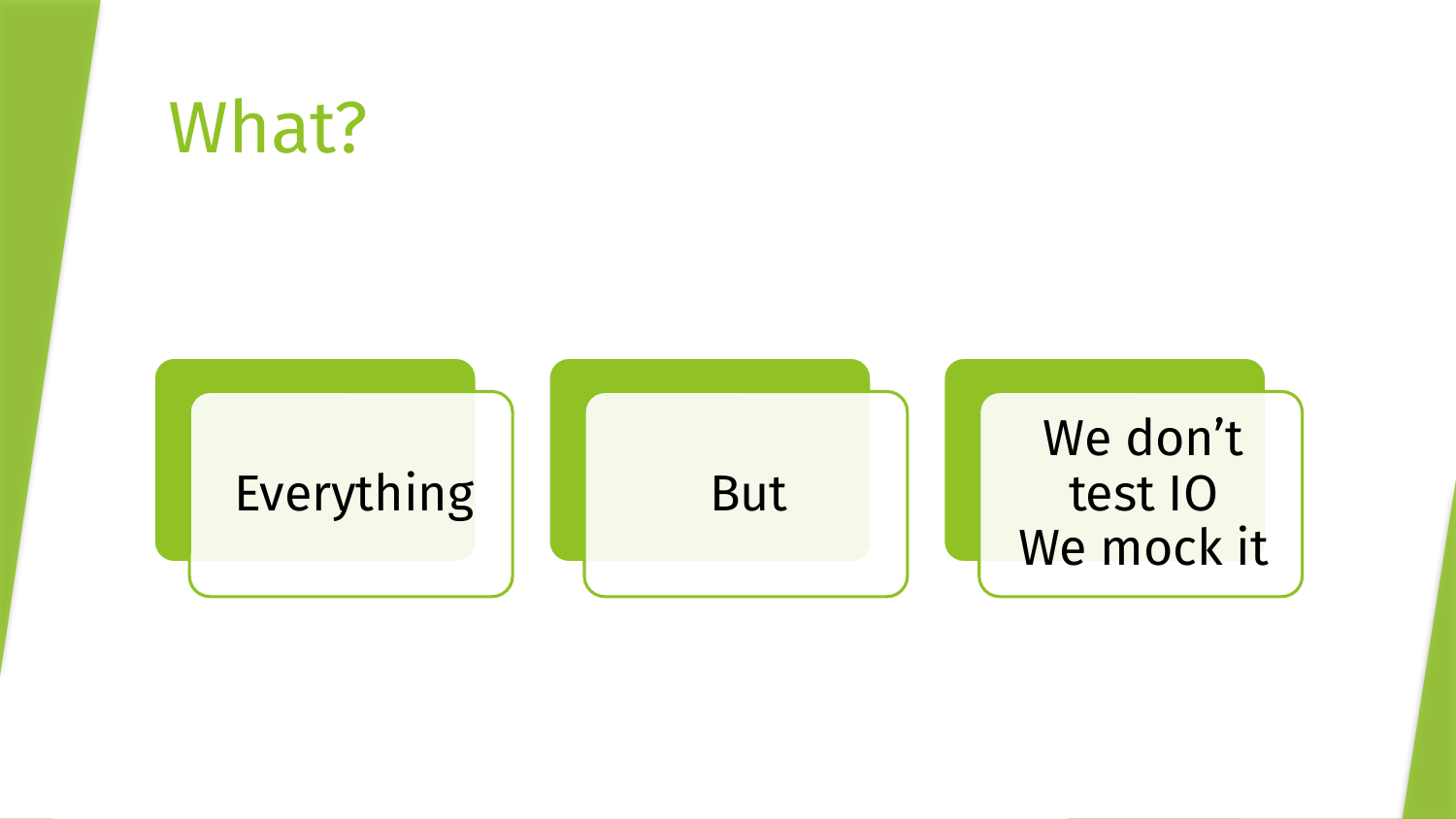

# What?
Everything
But
We don’t test IO
We mock it